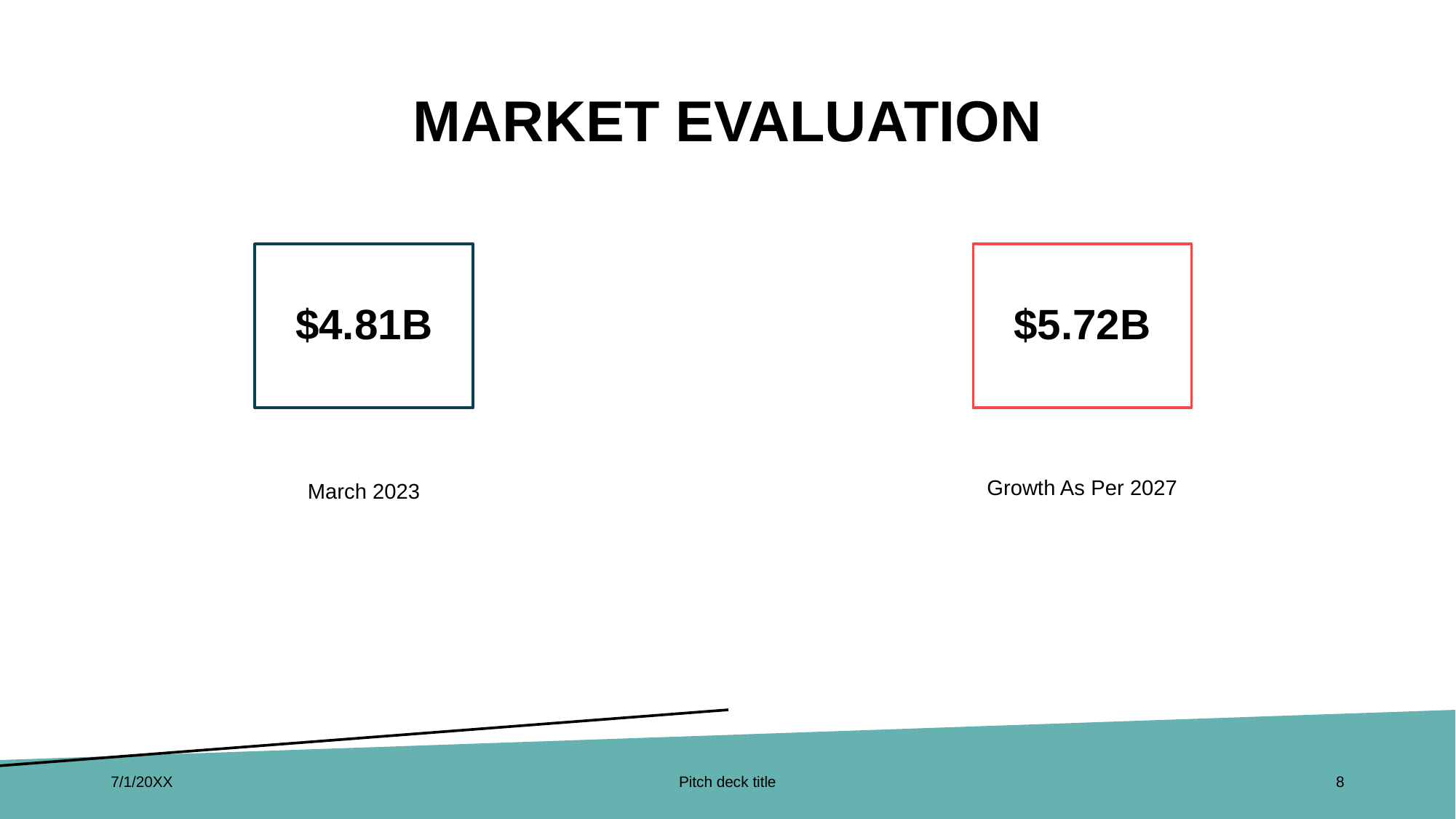

# MARKET Evaluation
$4.81B
$5.72B
Growth As Per 2027
March 2023
7/1/20XX
Pitch deck title
8